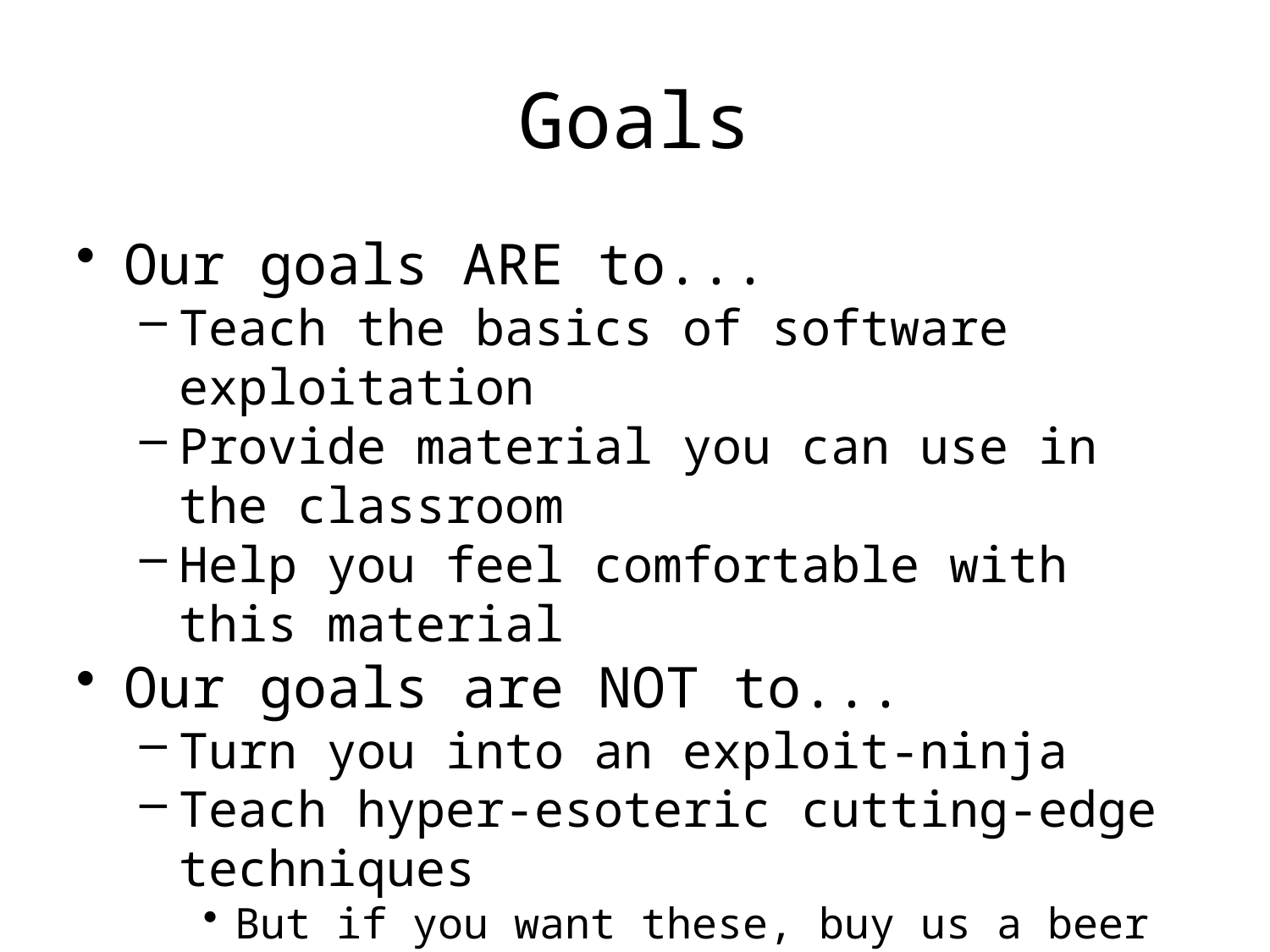

# Goals
Our goals ARE to...
Teach the basics of software exploitation
Provide material you can use in the classroom
Help you feel comfortable with this material
Our goals are NOT to...
Turn you into an exploit-ninja
Teach hyper-esoteric cutting-edge techniques
But if you want these, buy us a beer later :)